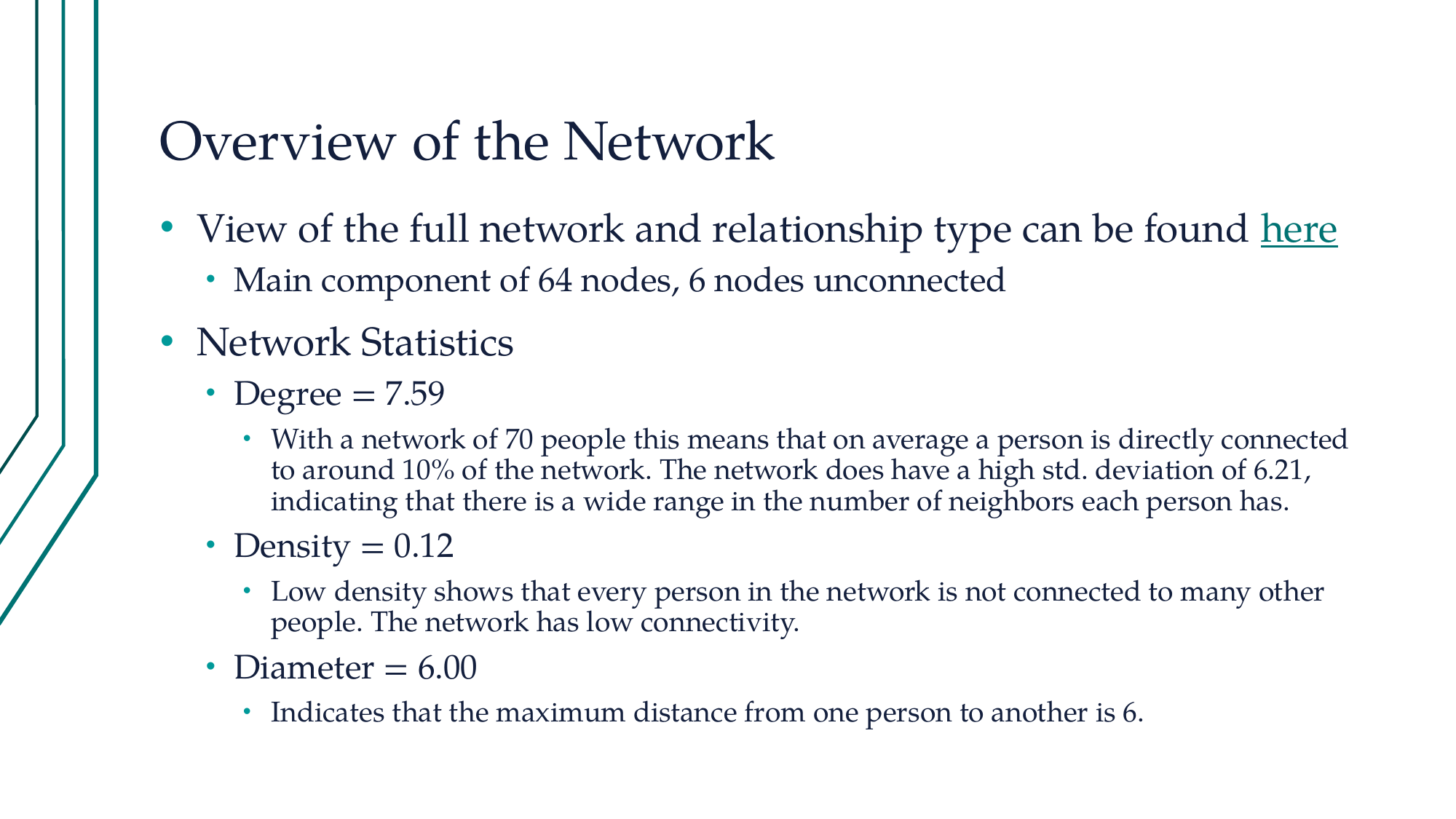

# Overview of the Network
View of the full network and relationship type can be found here
Main component of 64 nodes, 6 nodes unconnected
Network Statistics
Degree = 7.59
With a network of 70 people this means that on average a person is directly connected to around 10% of the network. The network does have a high std. deviation of 6.21, indicating that there is a wide range in the number of neighbors each person has.
Density = 0.12
Low density shows that every person in the network is not connected to many other people. The network has low connectivity.
Diameter = 6.00
Indicates that the maximum distance from one person to another is 6.